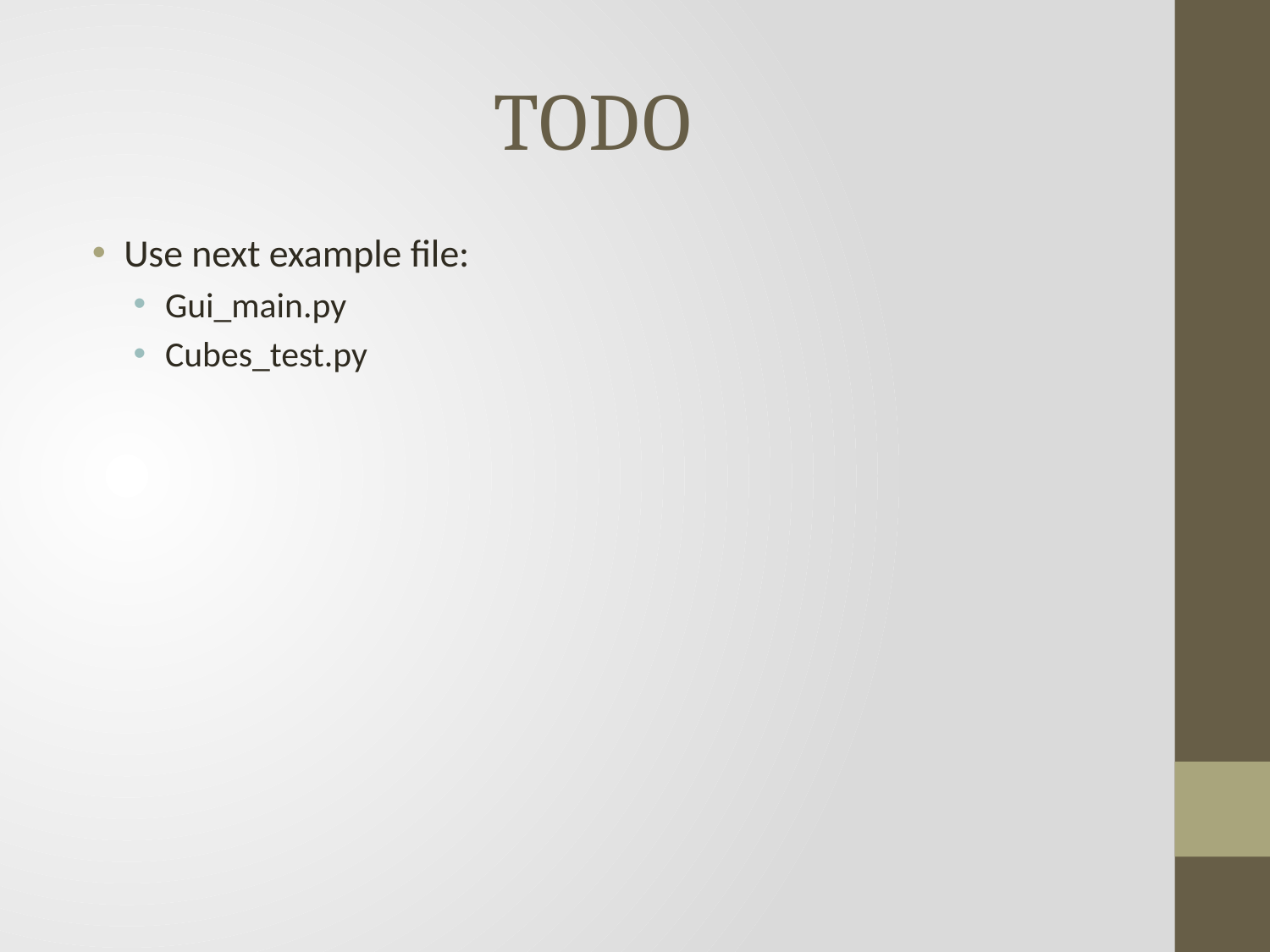

# TODO
Use next example file:
Gui_main.py
Cubes_test.py